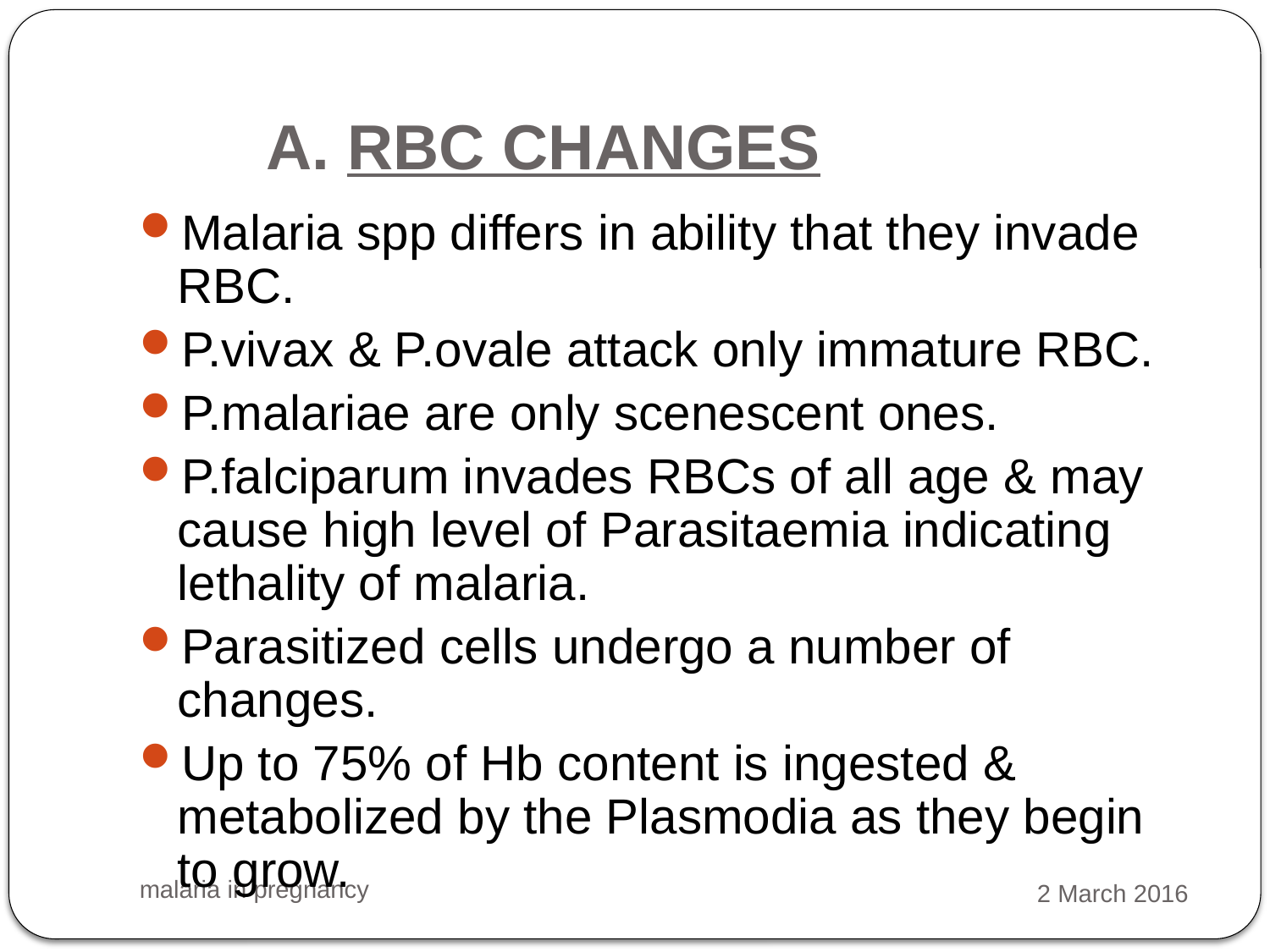

# A. RBC CHANGES
Malaria spp differs in ability that they invade RBC.
P.vivax & P.ovale attack only immature RBC.
P.malariae are only scenescent ones.
P.falciparum invades RBCs of all age & may cause high level of Parasitaemia indicating lethality of malaria.
Parasitized cells undergo a number of changes.
Up to 75% of Hb content is ingested & metabolized by the Plasmodia as they begin to grow.
malaria in pregnancy
2 March 2016
10